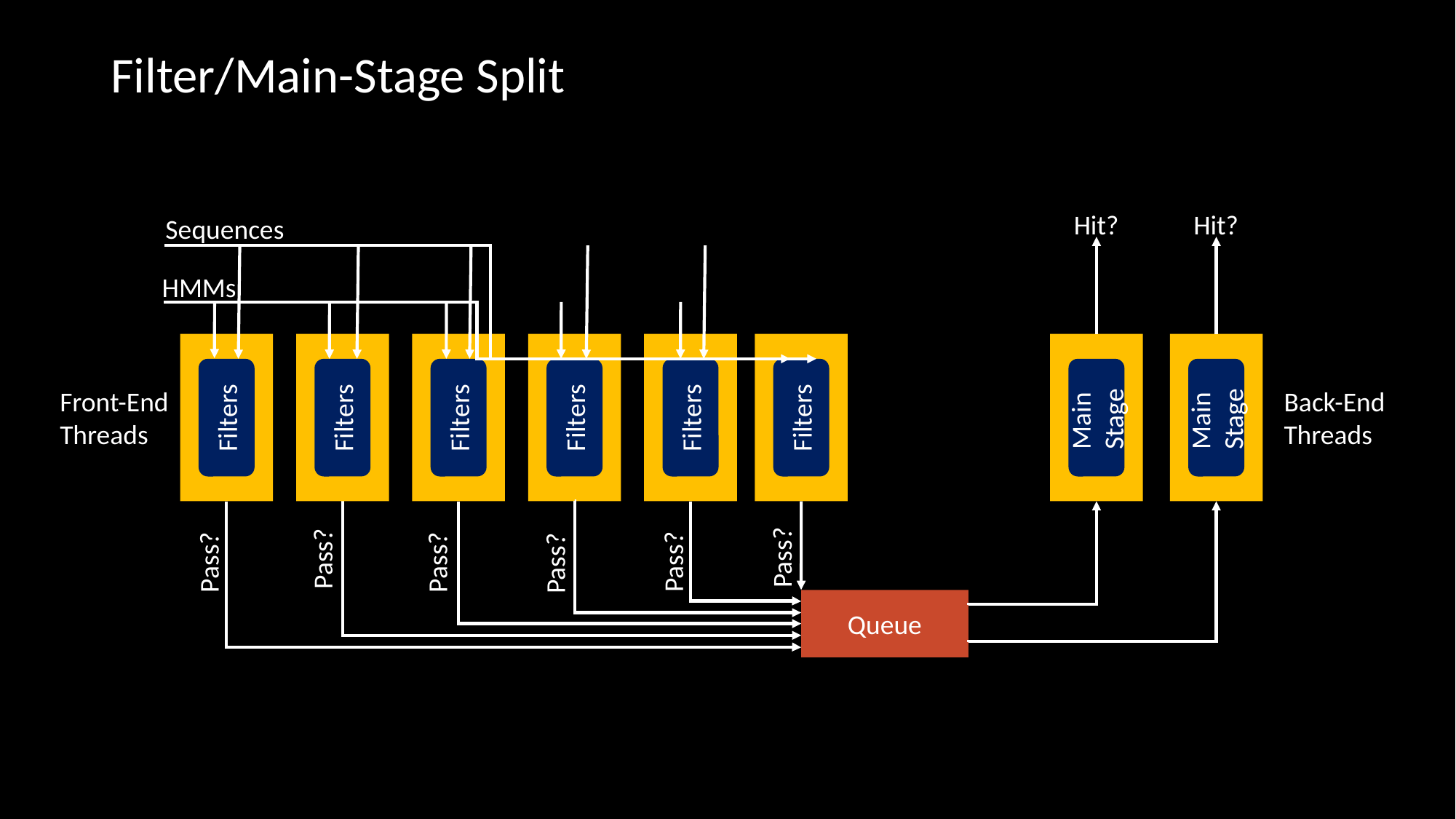

# Filter/Main-Stage Split
Hit?
Hit?
Sequences
HMMs

Filters

Filters

Main
Stage

Main
Stage

Filters

Filters

Filters

Filters
Front-End
Threads
Back-End
Threads
Pass?
Pass?
Pass?
Pass?
Pass?
Pass?
Queue